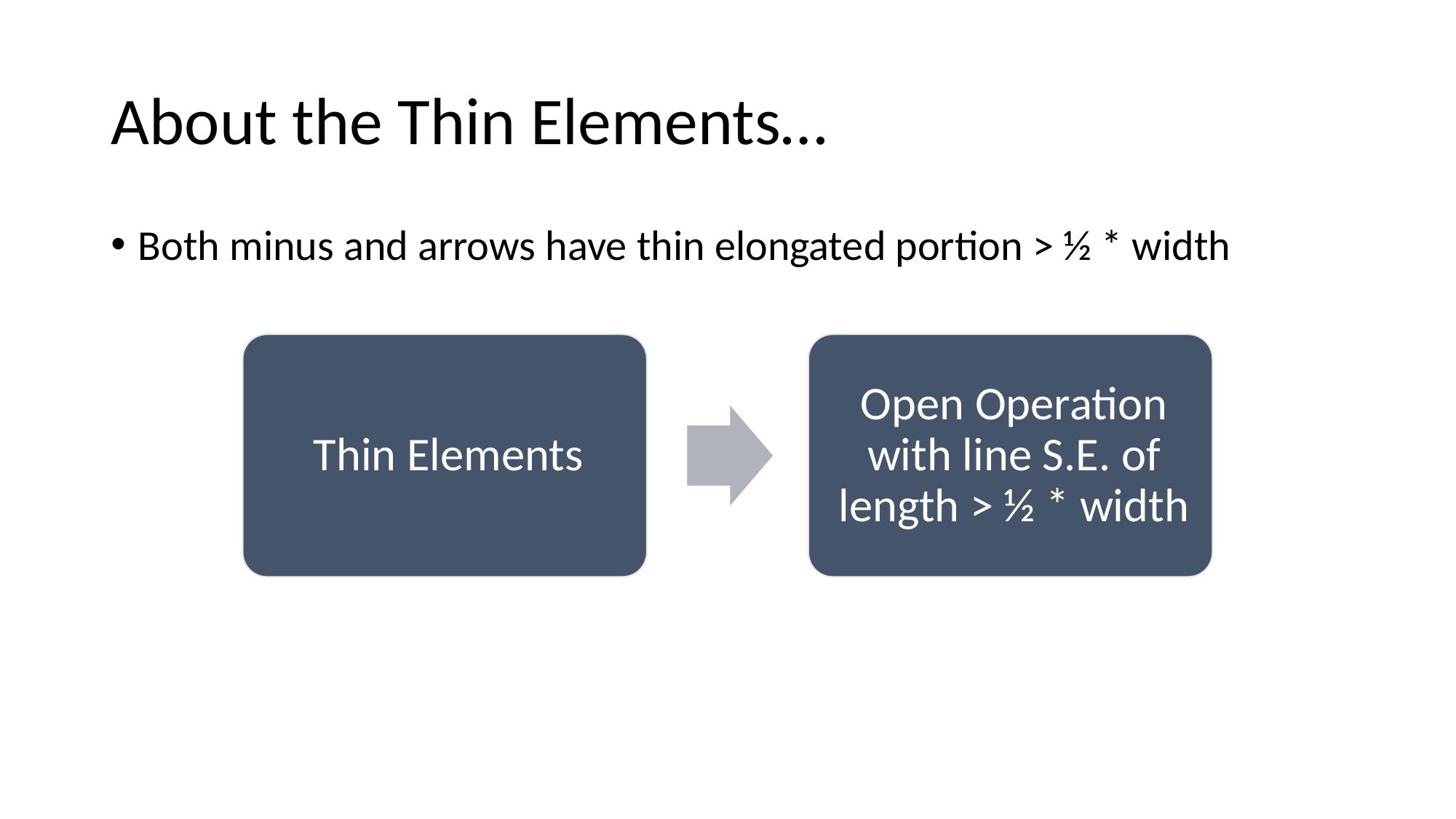

# About the Thin Elements…
Thin Elements

Open Operation with line S.E. of length > ½ * width
Both minus and arrows have thin elongated portion > ½ * width